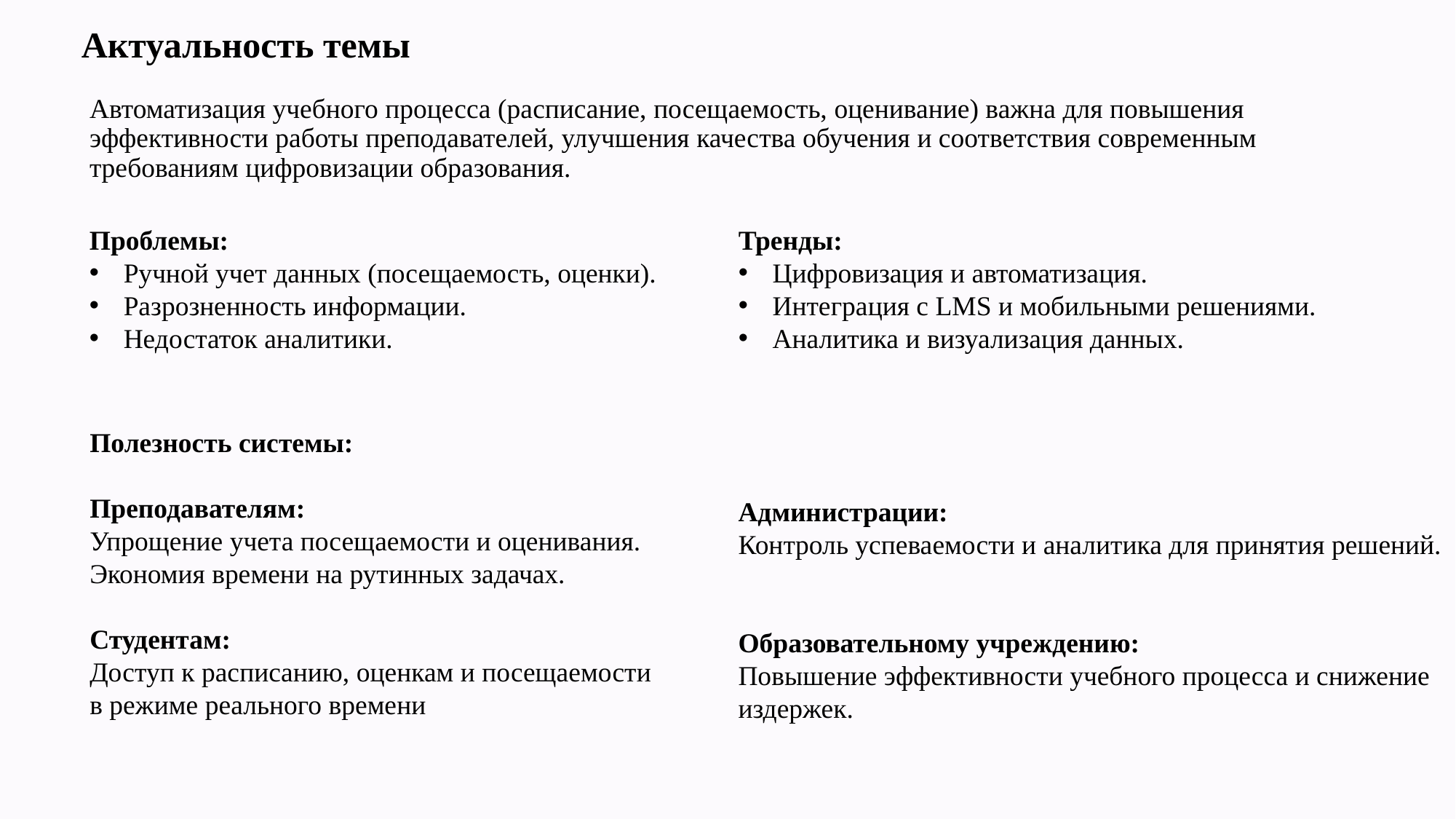

# Актуальность темы
Автоматизация учебного процесса (расписание, посещаемость, оценивание) важна для повышения эффективности работы преподавателей, улучшения качества обучения и соответствия современным требованиям цифровизации образования.
Проблемы:
Ручной учет данных (посещаемость, оценки).
Разрозненность информации.
Недостаток аналитики.
Тренды:
Цифровизация и автоматизация.
Интеграция с LMS и мобильными решениями.
Аналитика и визуализация данных.
Полезность системы:

Преподавателям:
Упрощение учета посещаемости и оценивания.
Экономия времени на рутинных задачах.

Студентам:
Доступ к расписанию, оценкам и посещаемости
в режиме реального времени
Администрации:
Контроль успеваемости и аналитика для принятия решений.

Образовательному учреждению:
Повышение эффективности учебного процесса и снижение издержек.